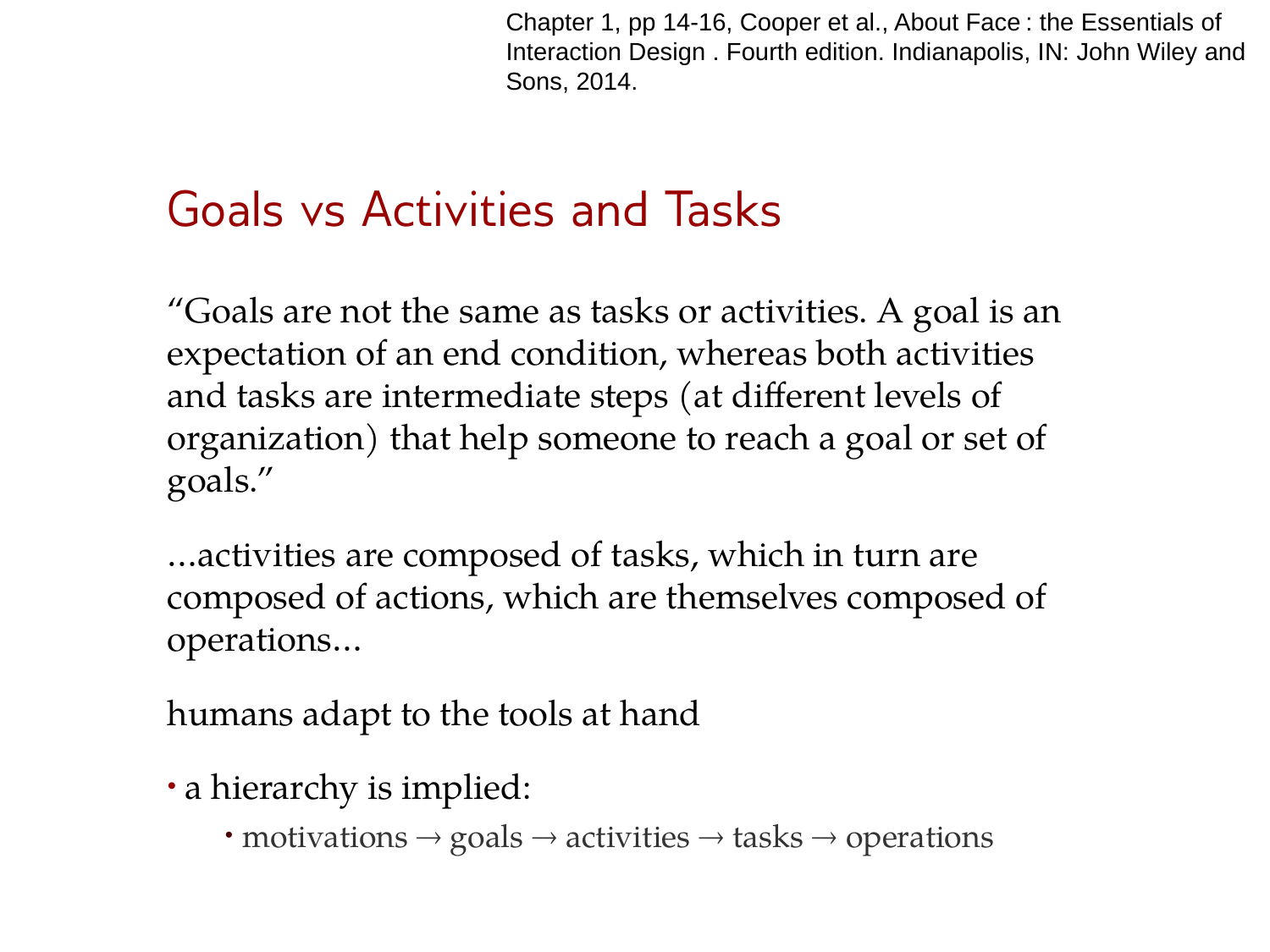

Chapter 1, pp 14-16, Cooper et al., About Face : the Essentials of Interaction Design . Fourth edition. Indianapolis, IN: John Wiley and Sons, 2014.
# Goals vs Activities and Tasks
“Goals are not the same as tasks or activities. A goal is an expectation of an end condition, whereas both activities and tasks are intermediate steps (at different levels of organization) that help someone to reach a goal or set of goals.”
…activities are composed of tasks, which in turn are composed of actions, which are themselves composed of operations…
humans adapt to the tools at hand
a hierarchy is implied:
motivations → goals → activities → tasks → operations